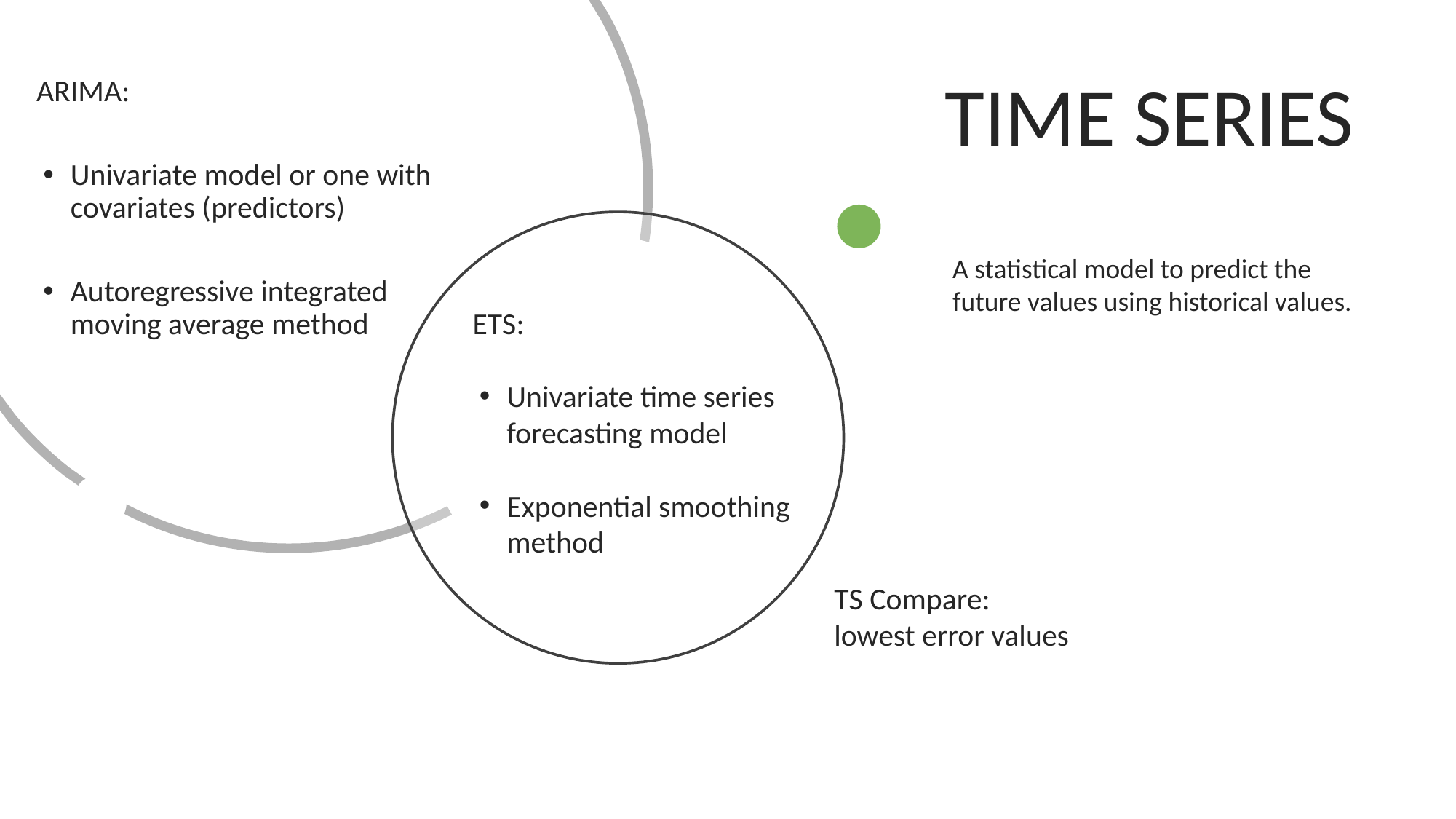

TIME SERIES

ARIMA:

Univariate model or one with covariates (predictors)

Autoregressive integrated                   moving average method

A statistical model to predict the future values using historical values.

ETS:

Univariate time series forecasting model

Exponential smoothing method

TS Compare:
lowest error values